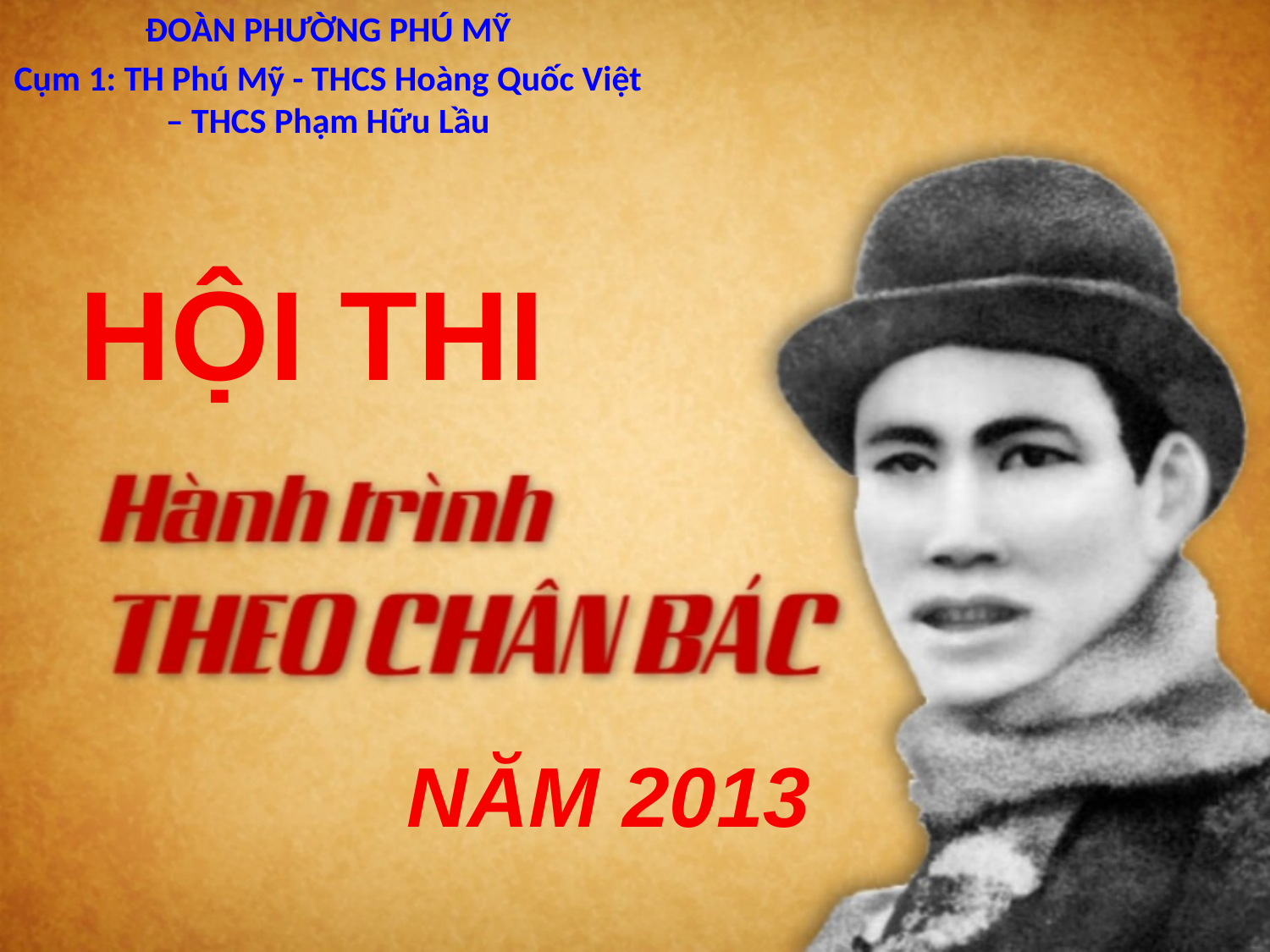

ĐOÀN PHƯỜNG PHÚ MỸ
Cụm 1: TH Phú Mỹ - THCS Hoàng Quốc Việt – THCS Phạm Hữu Lầu

HỘI THI

NĂM 2013